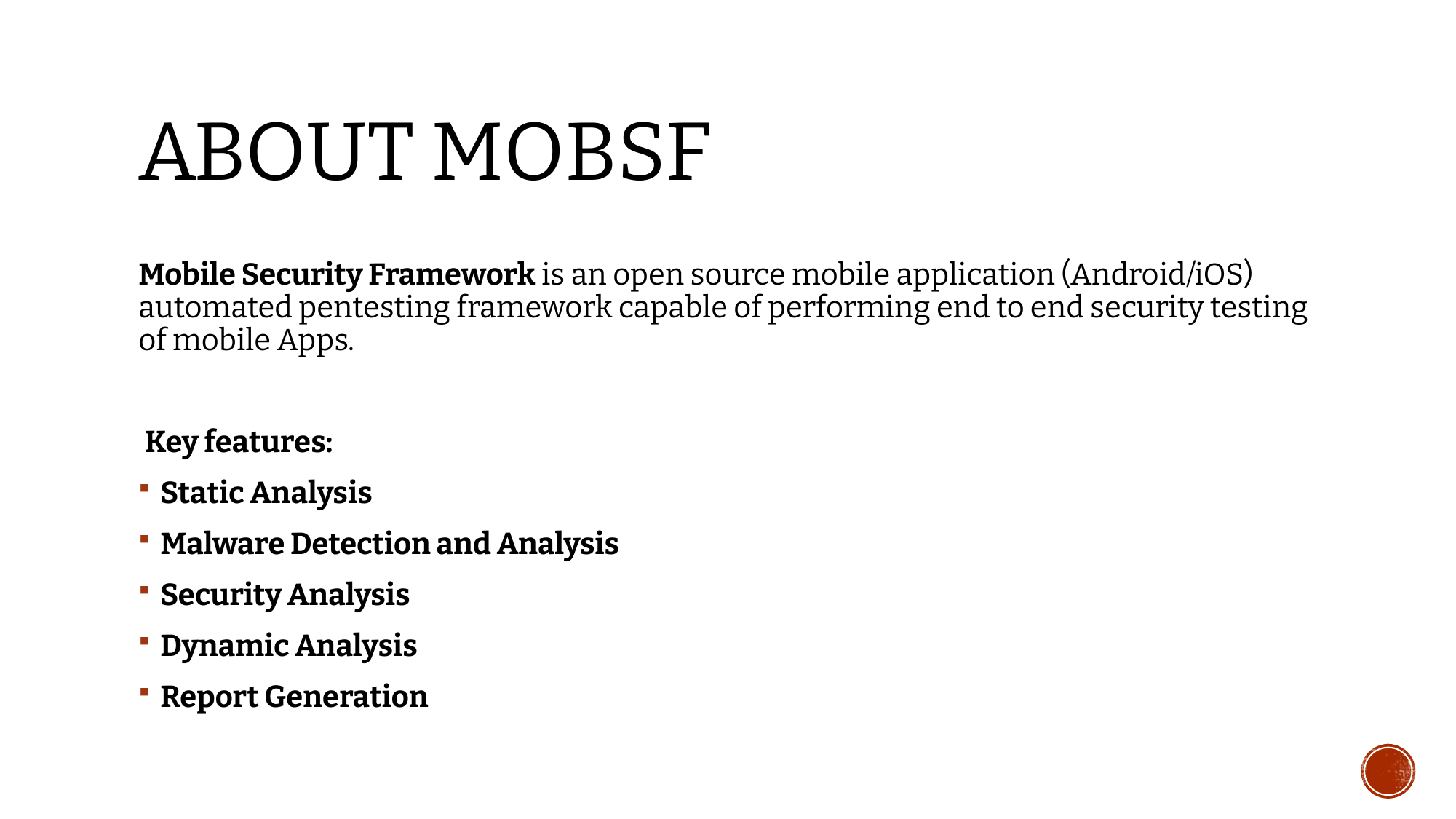

# About mobsf
Mobile Security Framework is an open source mobile application (Android/iOS) automated pentesting framework capable of performing end to end security testing of mobile Apps.

 Key features:
Static Analysis
Malware Detection and Analysis
Security Analysis
Dynamic Analysis
Report Generation